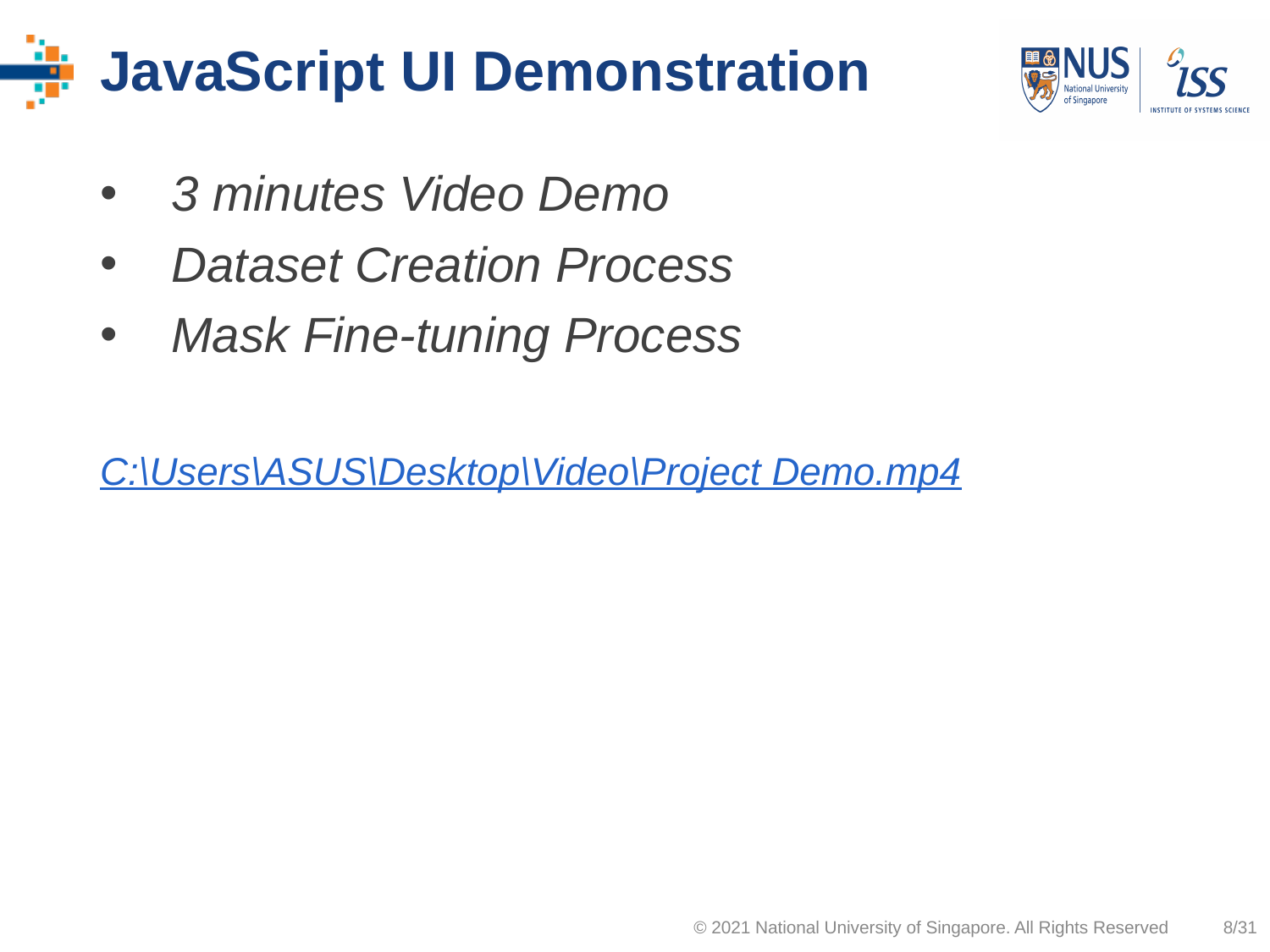

# JavaScript UI Demonstration
3 minutes Video Demo
Dataset Creation Process
Mask Fine-tuning Process

C:\Users\ASUS\Desktop\Video\Project Demo.mp4

© 2021 National University of Singapore. All Rights Reserved
8/31